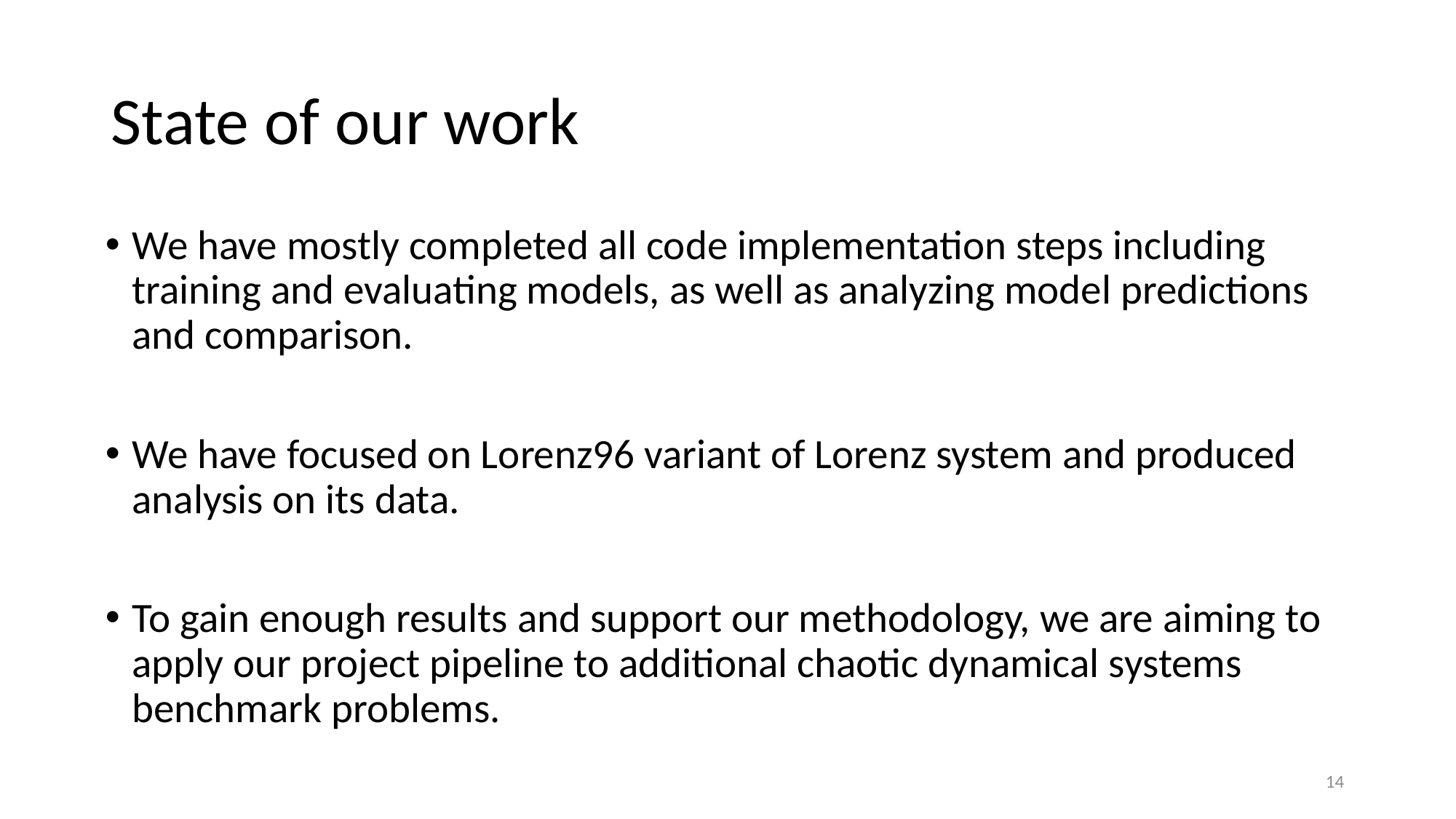

# State of our work
We have mostly completed all code implementation steps including training and evaluating models, as well as analyzing model predictions and comparison.

We have focused on Lorenz96 variant of Lorenz system and produced analysis on its data.

To gain enough results and support our methodology, we are aiming to apply our project pipeline to additional chaotic dynamical systems benchmark problems.
14